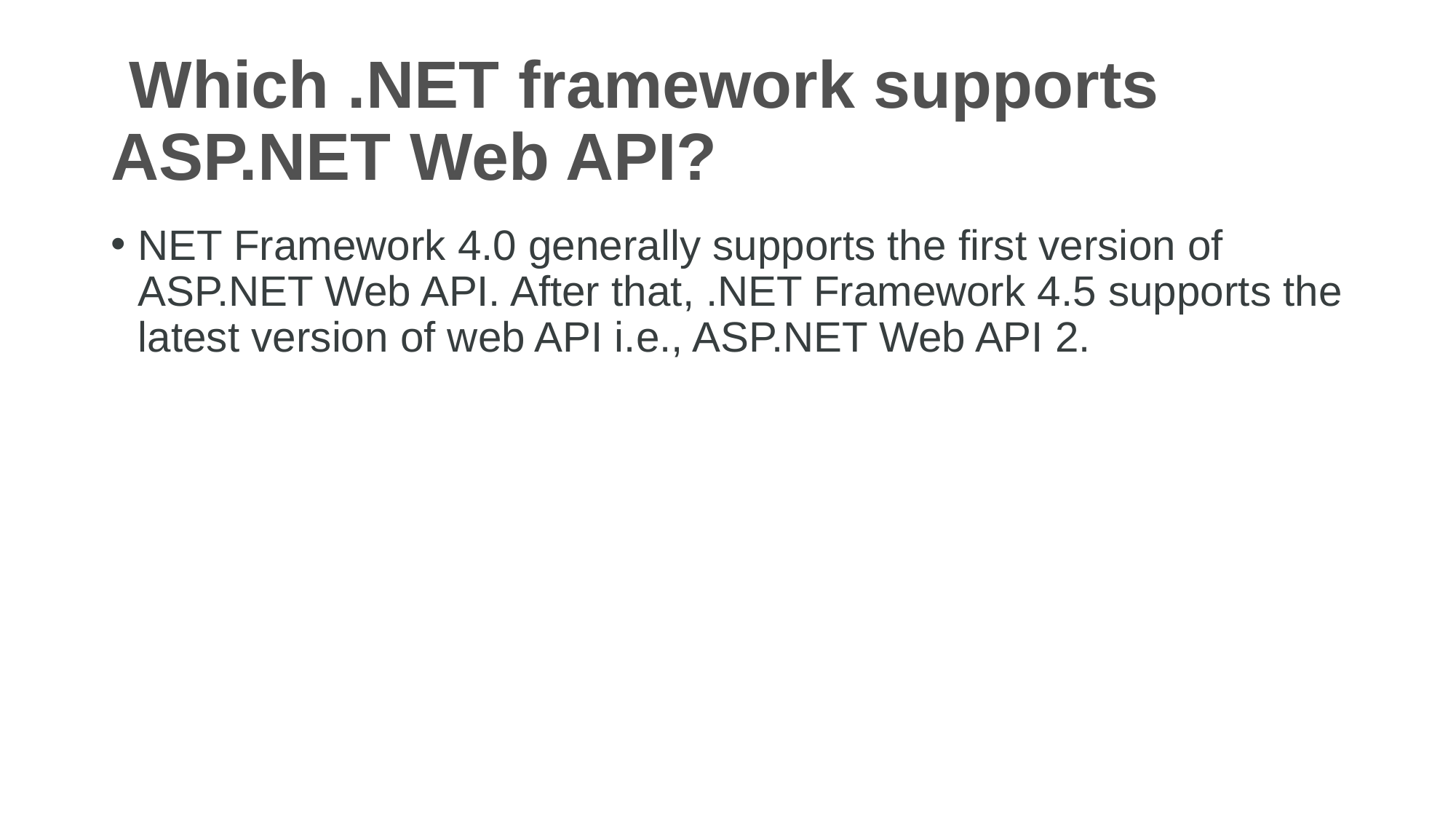

# Which .NET framework supports ASP.NET Web API?
NET Framework 4.0 generally supports the first version of ASP.NET Web API. After that, .NET Framework 4.5 supports the latest version of web API i.e., ASP.NET Web API 2.